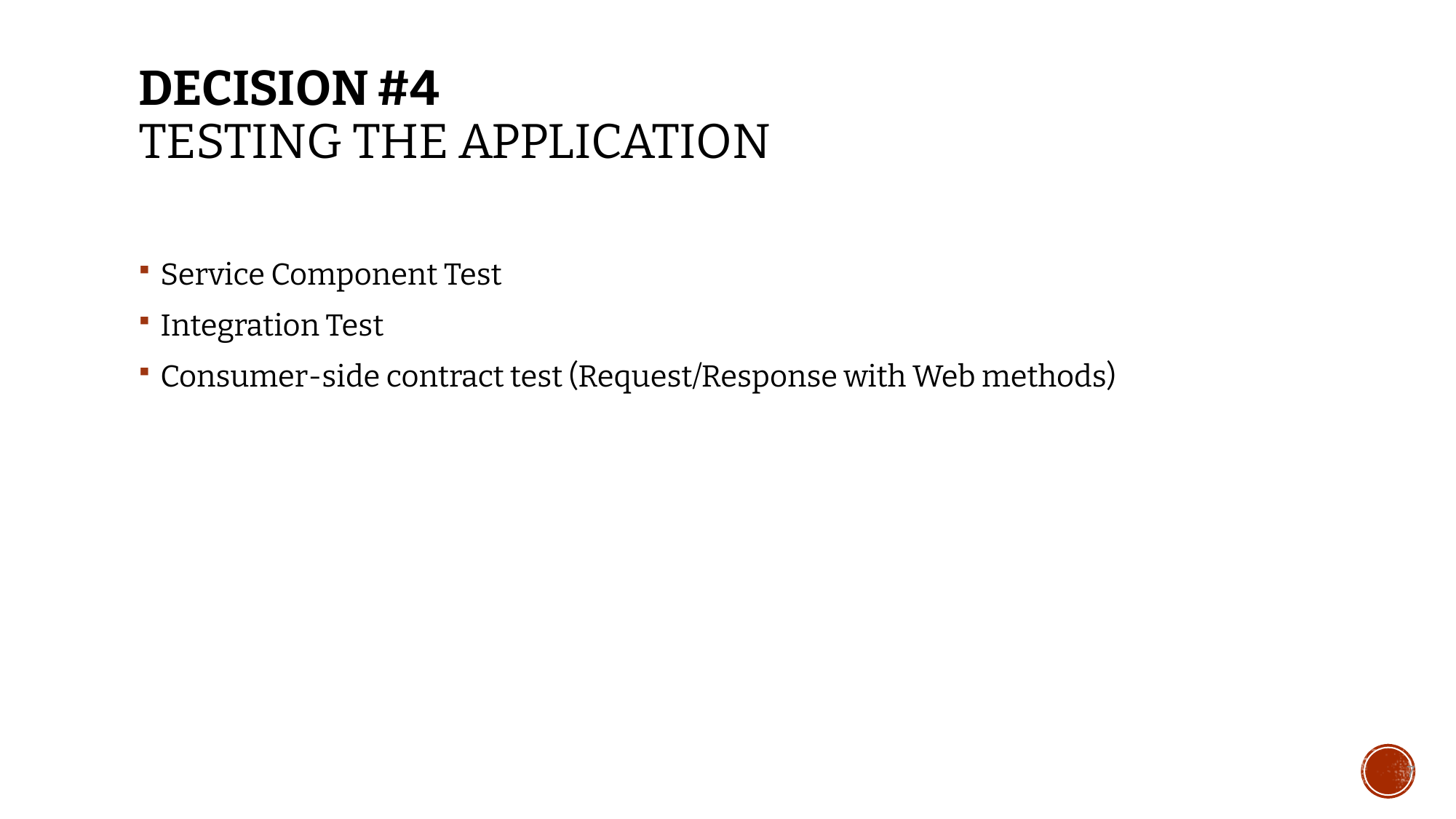

# Decision #4 Testing the application
Service Component Test
Integration Test
Consumer-side contract test (Request/Response with Web methods)
7